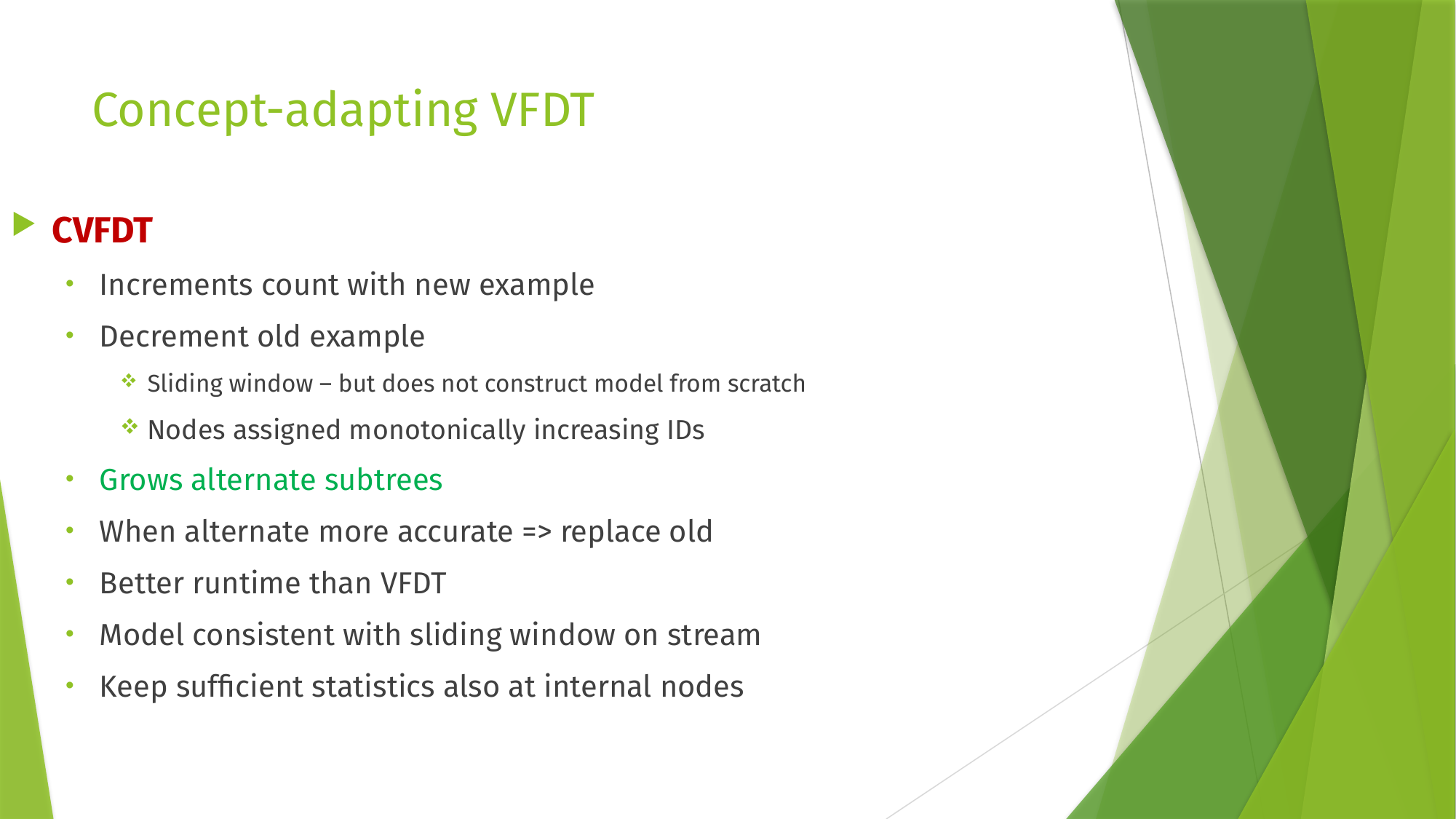

# Concept-adapting VFDT

CVFDT
Increments count with new example
Decrement old example
Sliding window – but does not construct model from scratch
Nodes assigned monotonically increasing IDs
Grows alternate subtrees
When alternate more accurate => replace old
Better runtime than VFDT
Model consistent with sliding window on stream
Keep sufficient statistics also at internal nodes